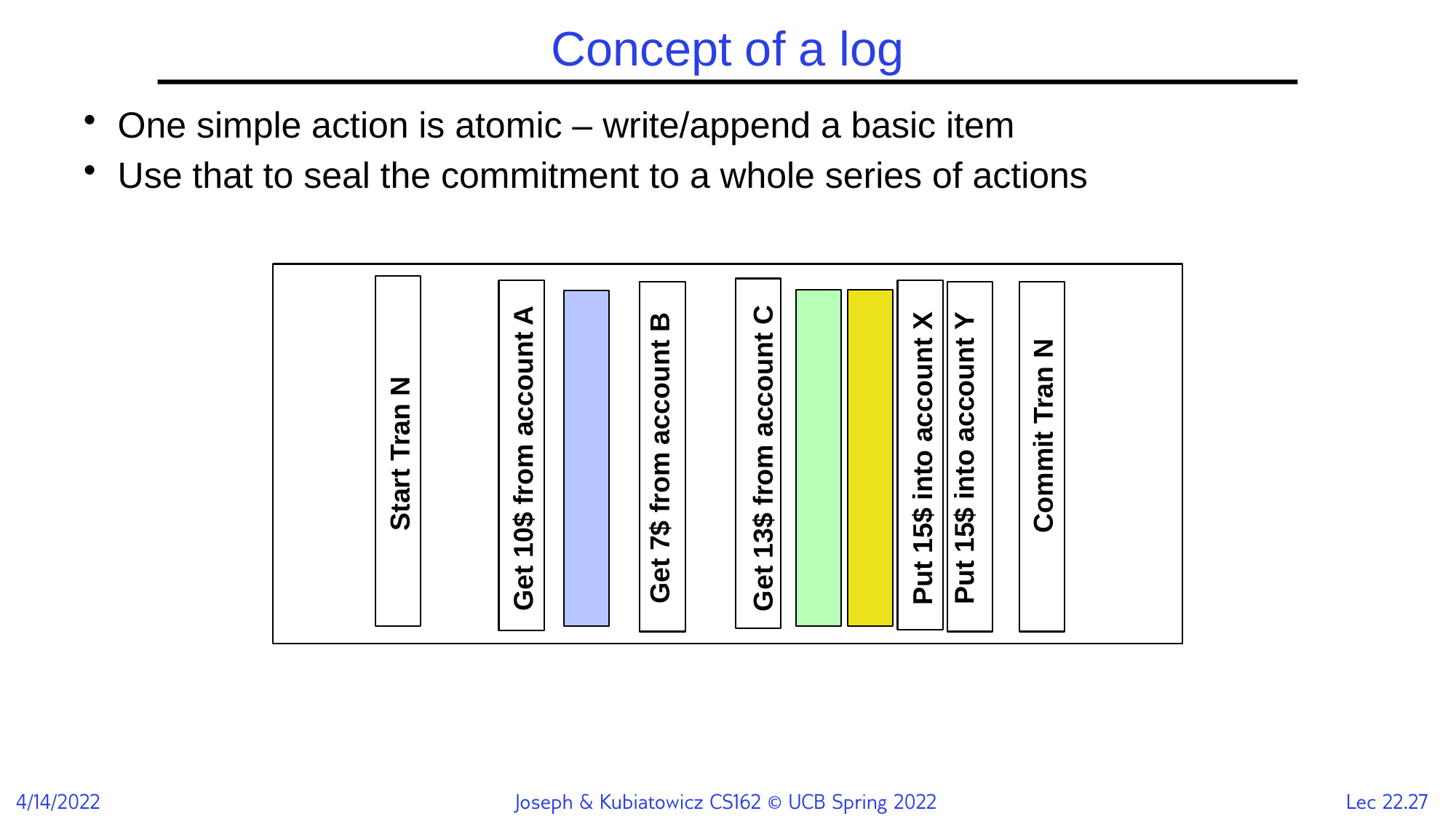

# Concept of a log
One simple action is atomic – write/append a basic item
Use that to seal the commitment to a whole series of actions

Commit Tran N
Start Tran N
Get 10$ from account A
Get 7$ from account B
Get 13$ from account C
Put 15$ into account X
Put 15$ into account Y